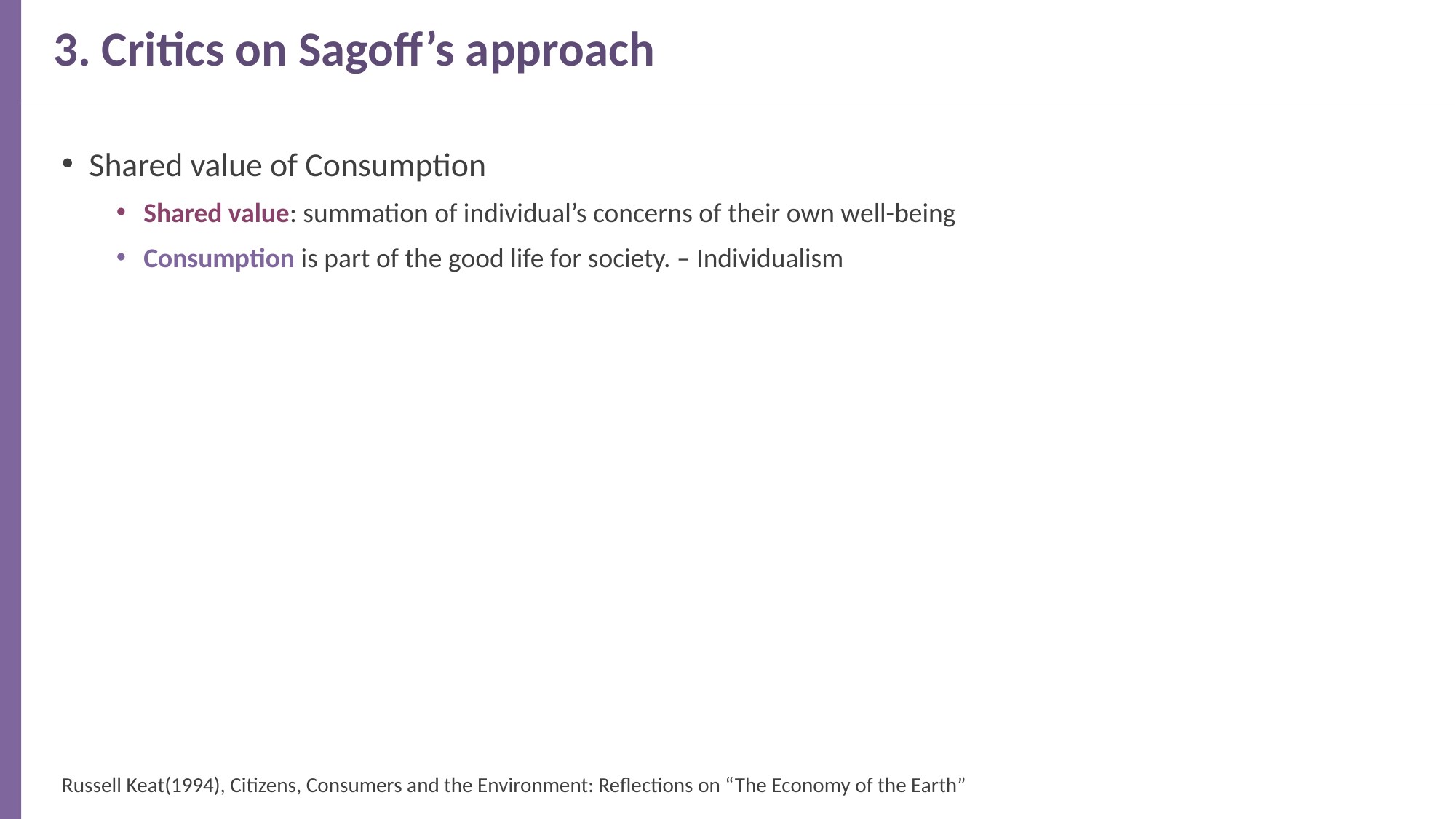

# 3. Critics on Sagoff’s approach
Shared value of Consumption
Shared value: summation of individual’s concerns of their own well-being
Consumption is part of the good life for society. – Individualism

Russell Keat(1994), Citizens, Consumers and the Environment: Reflections on “The Economy of the Earth”